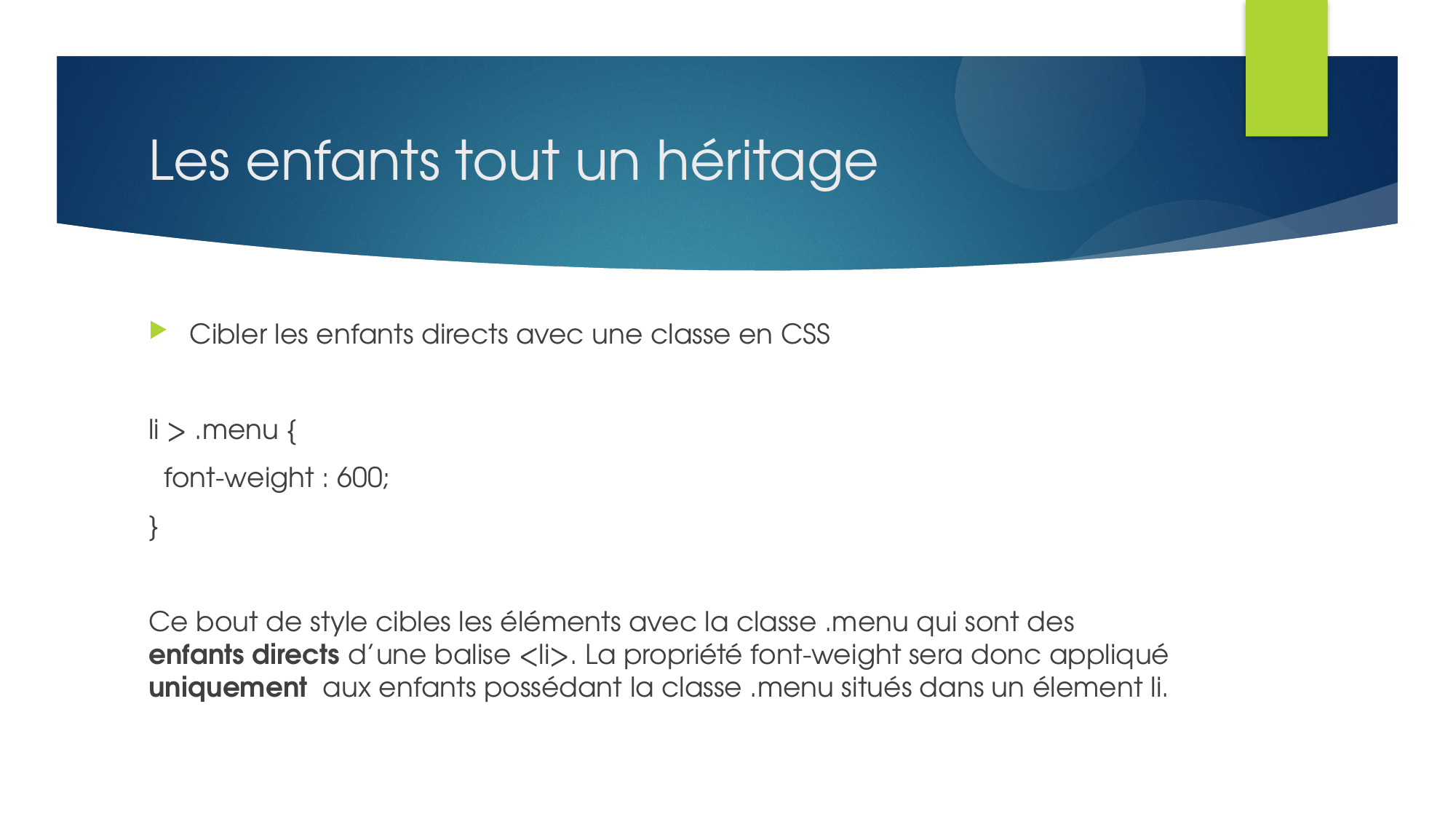

# Les enfants tout un héritage
Cibler les enfants directs avec une classe en CSS

li > .menu {
  font-weight : 600;
}

Ce bout de style cibles les éléments avec la classe .menu qui sont des enfants directs d’une balise <li>. La propriété font-weight sera donc appliqué uniquement  aux enfants possédant la classe .menu situés dans un élement li.